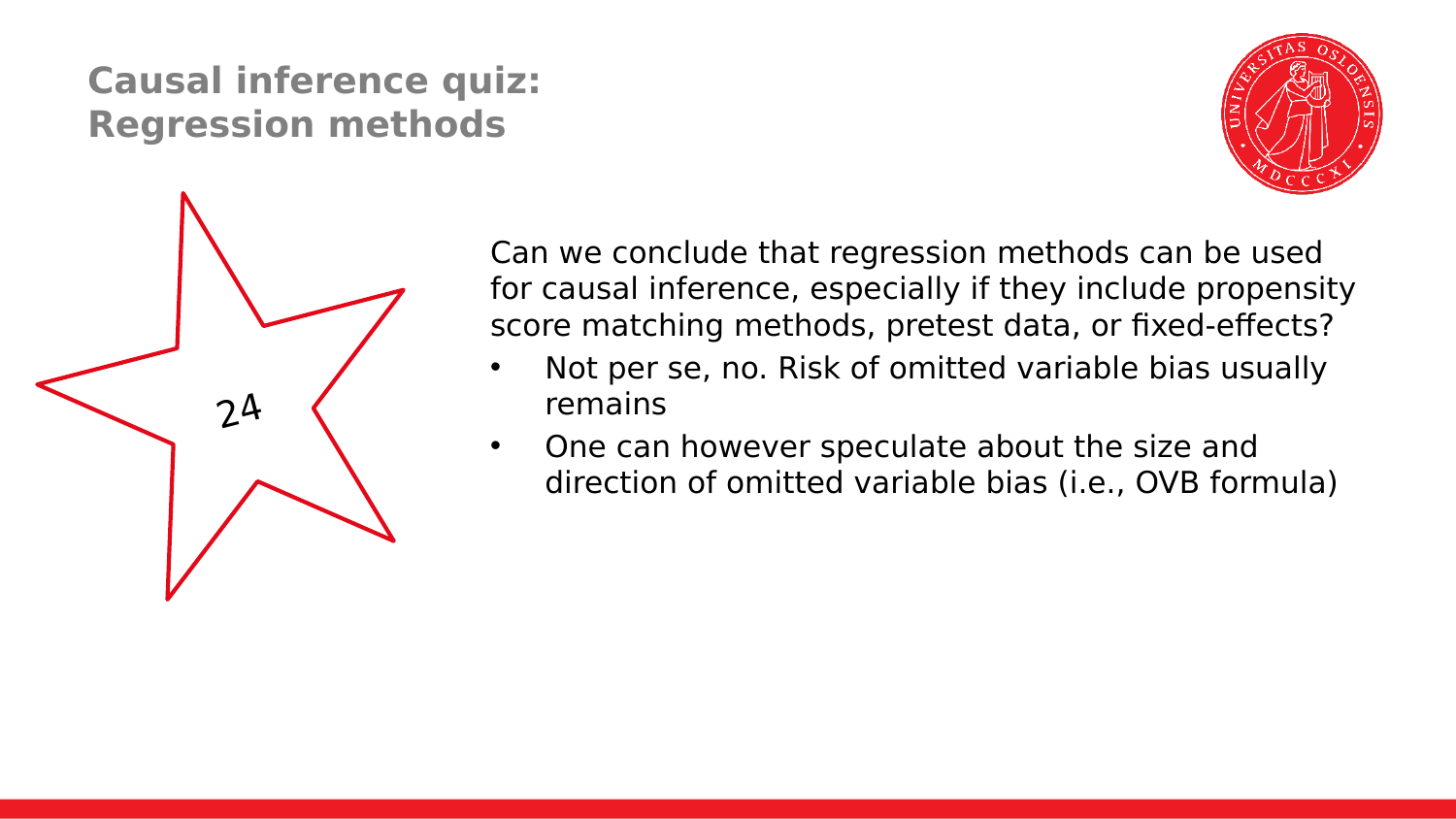

# Causal inference quiz: Regression methods
24
Can we conclude that regression methods can be used for causal inference, especially if they include propensity score matching methods, pretest data, or fixed-effects?
Not per se, no. Risk of omitted variable bias usually remains
One can however speculate about the size and direction of omitted variable bias (i.e., OVB formula)